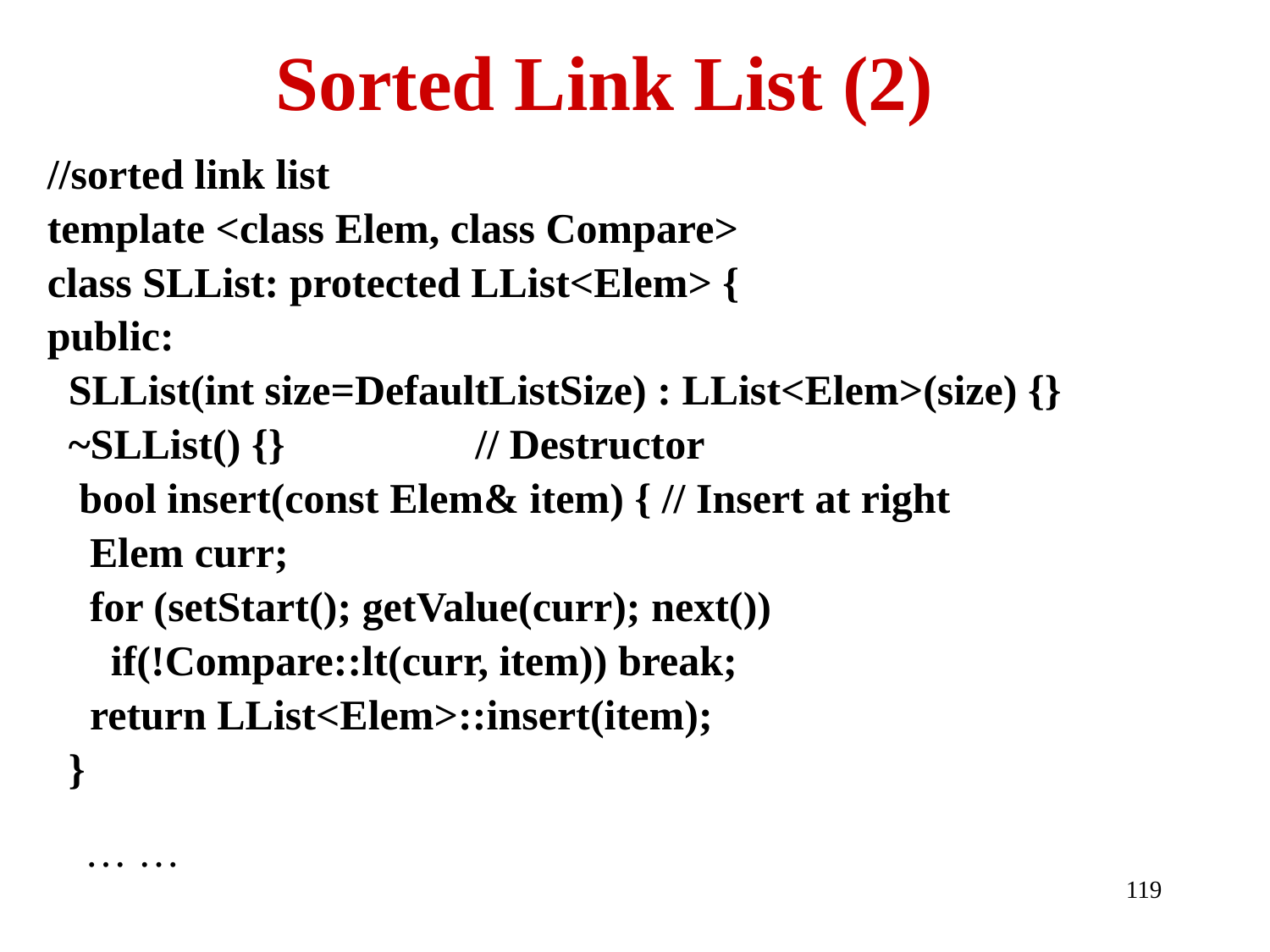

# Sorted Link List (2)
//sorted link list
template <class Elem, class Compare>
class SLList: protected LList<Elem> {
public:
  SLList(int size=DefaultListSize) : LList<Elem>(size) {}
  ~SLList() {}                  // Destructor
   bool insert(const Elem& item) { // Insert at right
    Elem curr;
    for (setStart(); getValue(curr); next())
      if(!Compare::lt(curr, item)) break;
    return LList<Elem>::insert(item);
  }

… …
119